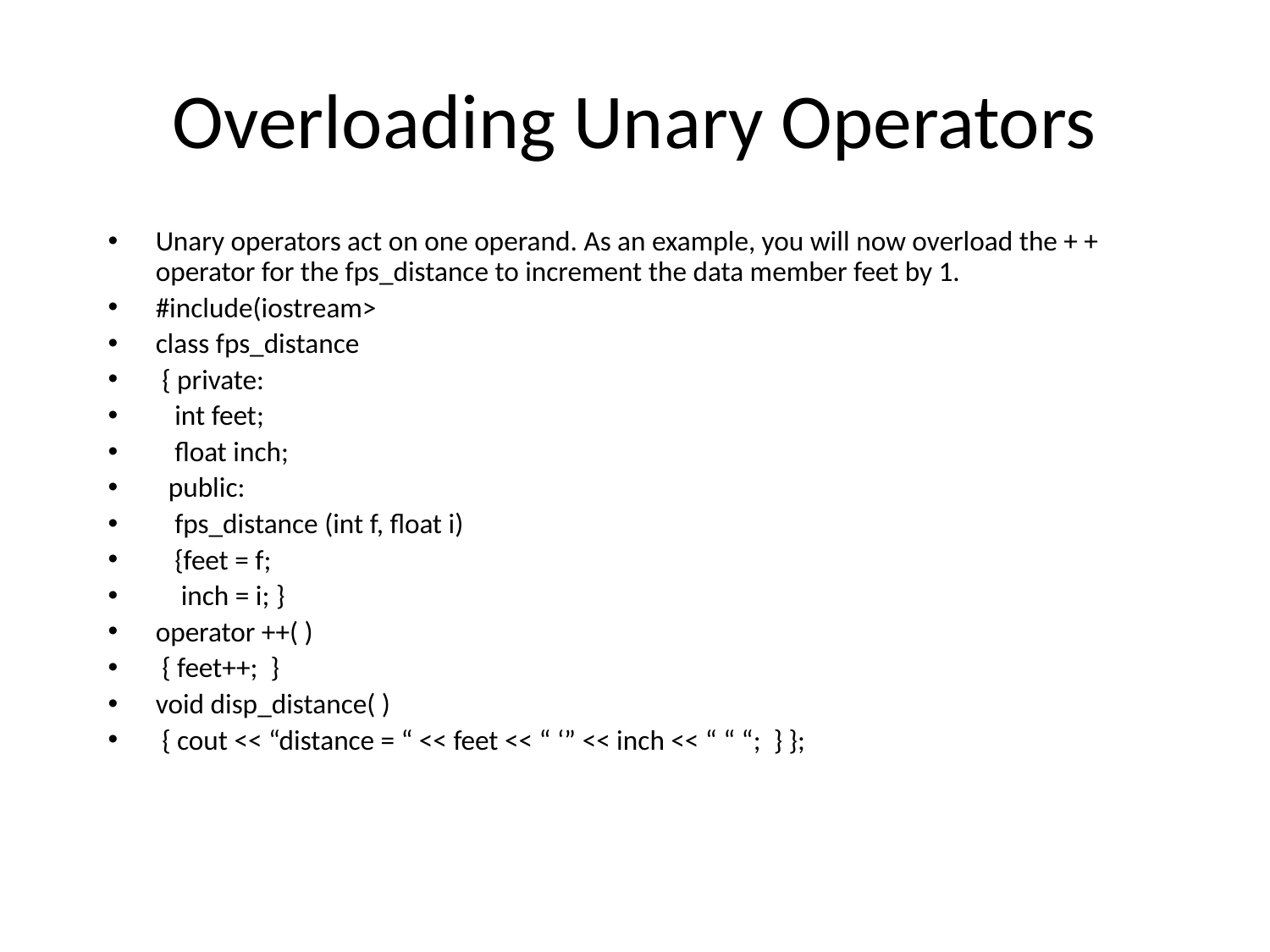

# Overloading Unary Operators
Unary operators act on one operand. As an example, you will now overload the + + operator for the fps_distance to increment the data member feet by 1.
#include(iostream>
class fps_distance
 { private:
   int feet;
   float inch;
  public:
   fps_distance (int f, float i)
   {feet = f;
    inch = i; }
operator ++( )
 { feet++;  }
void disp_distance( )
 { cout << “distance = “ << feet << “ ‘” << inch << “ “ “;  } };